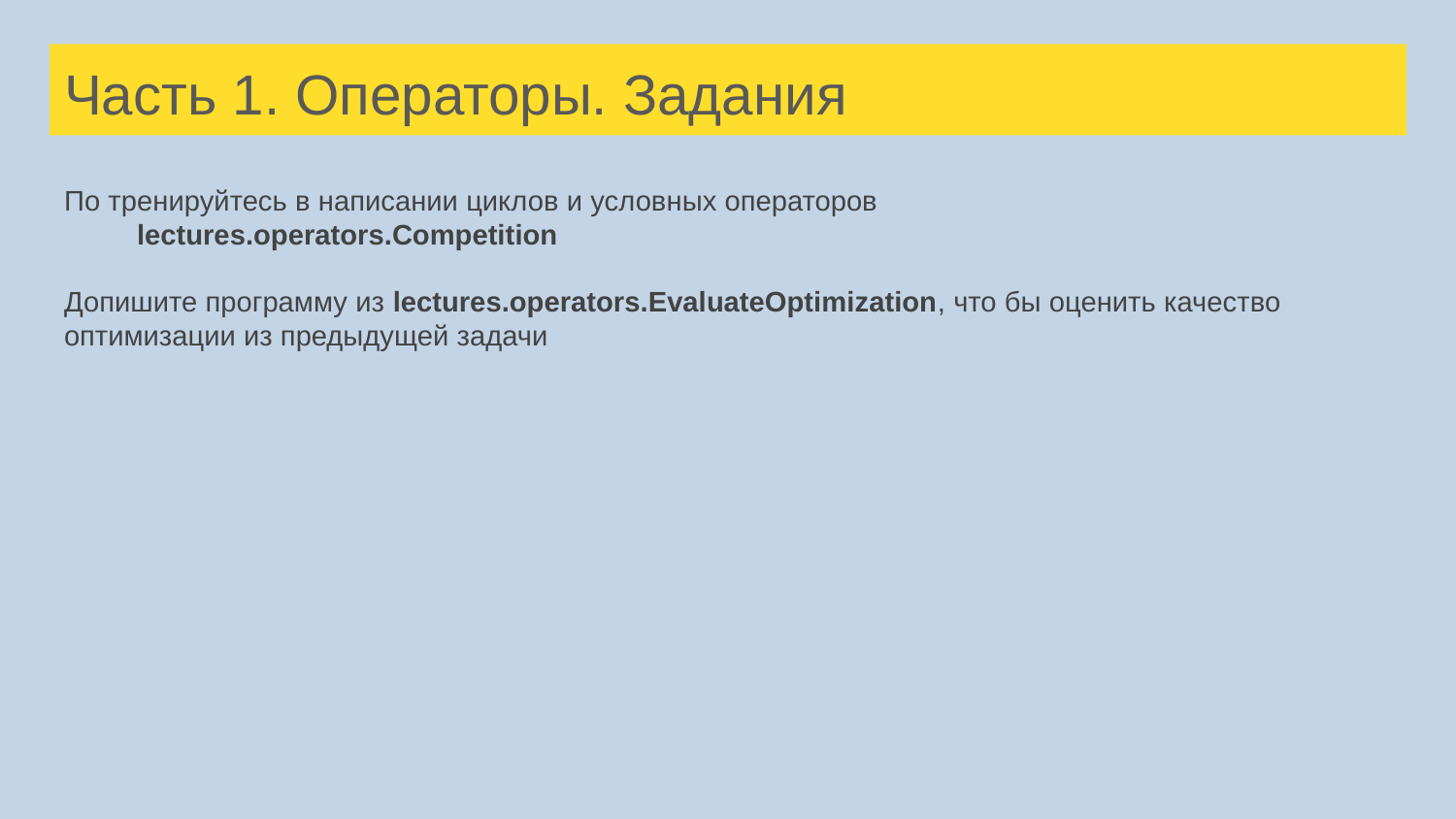

# Часть 1. Операторы. Задания
По тренируйтесь в написании циклов и условных операторов
lectures.operators.Competition

Допишите программу из lectures.operators.EvaluateOptimization, что бы оценить качество оптимизации из предыдущей задачи